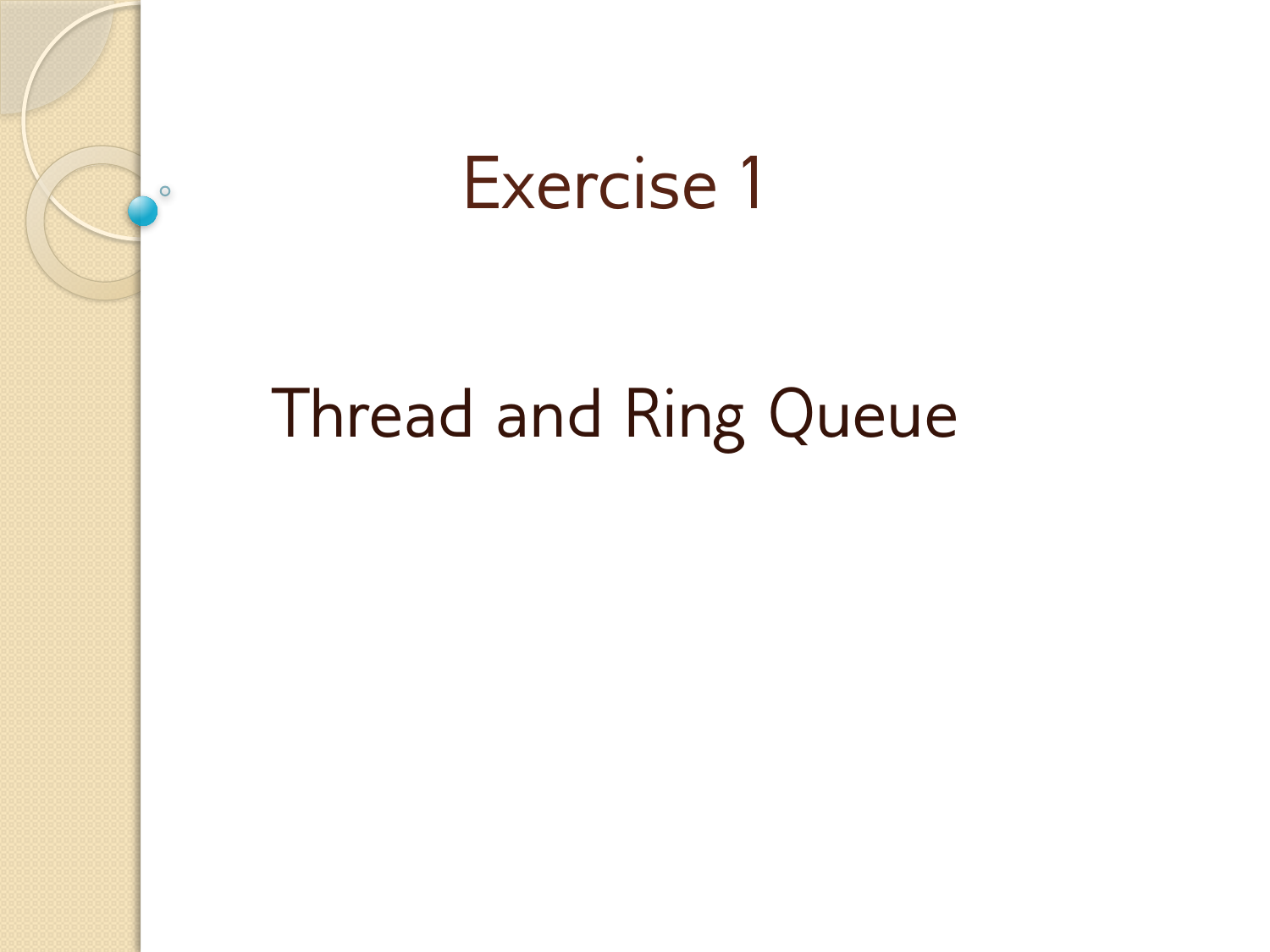

# Exercise 1
Thread and Ring Queue